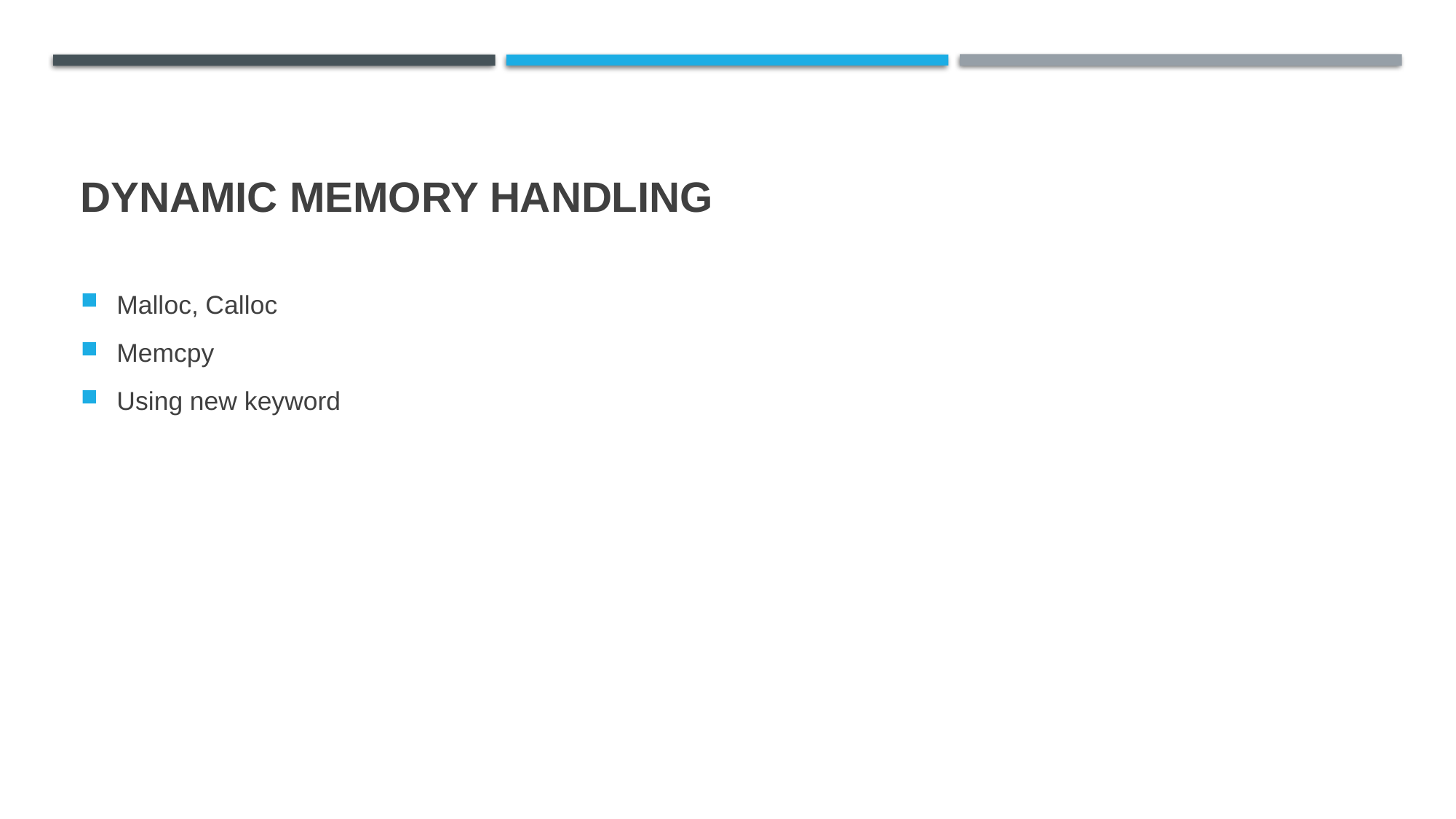

# Dynamic memory handling
Malloc, Calloc
Memcpy
Using new keyword